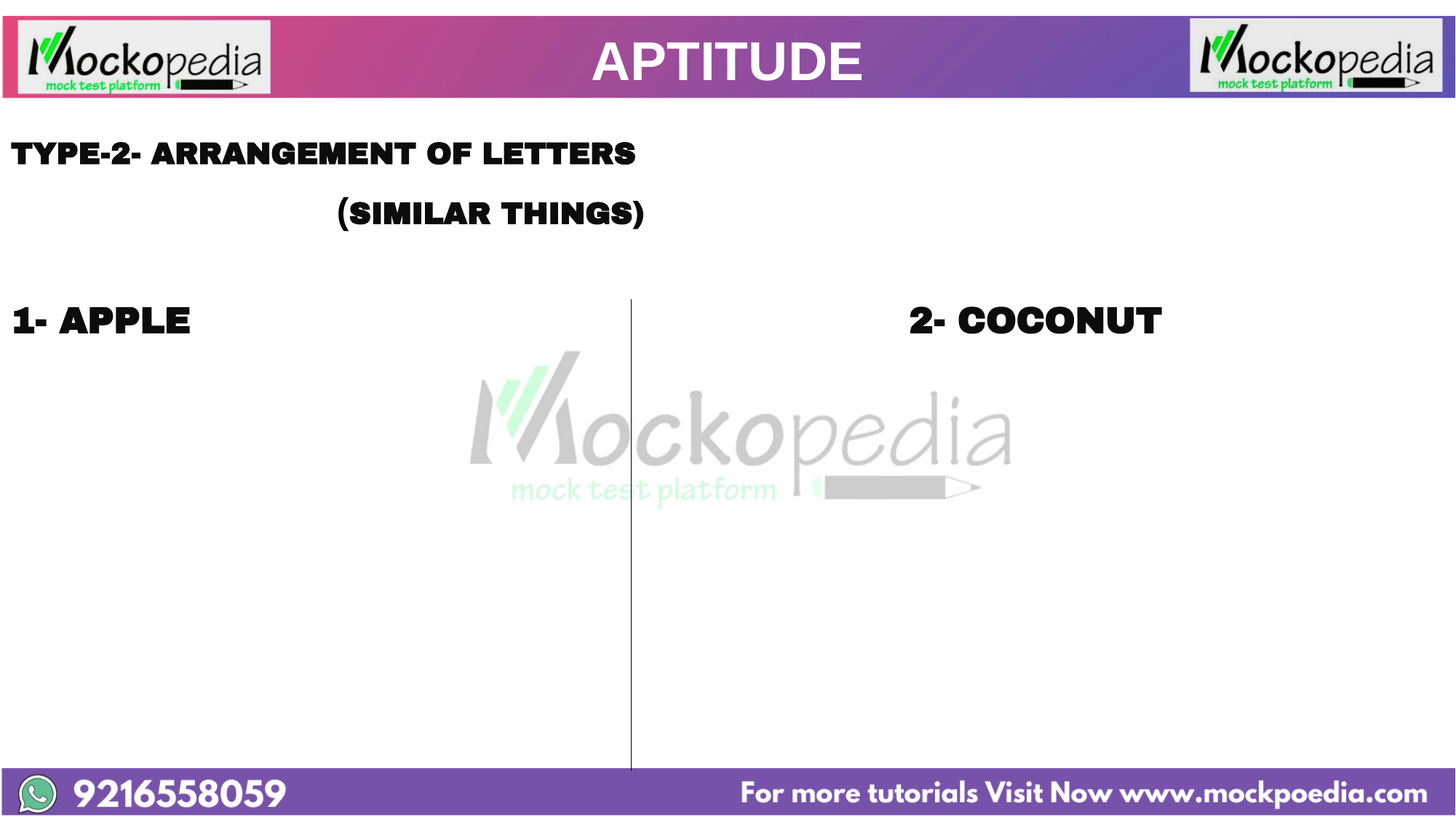

# APTITUDE
TYPE-2- ARRANGEMENT OF LETTERS

                                (SIMILAR THINGS)

1- APPLE                                                           2- COCONUT